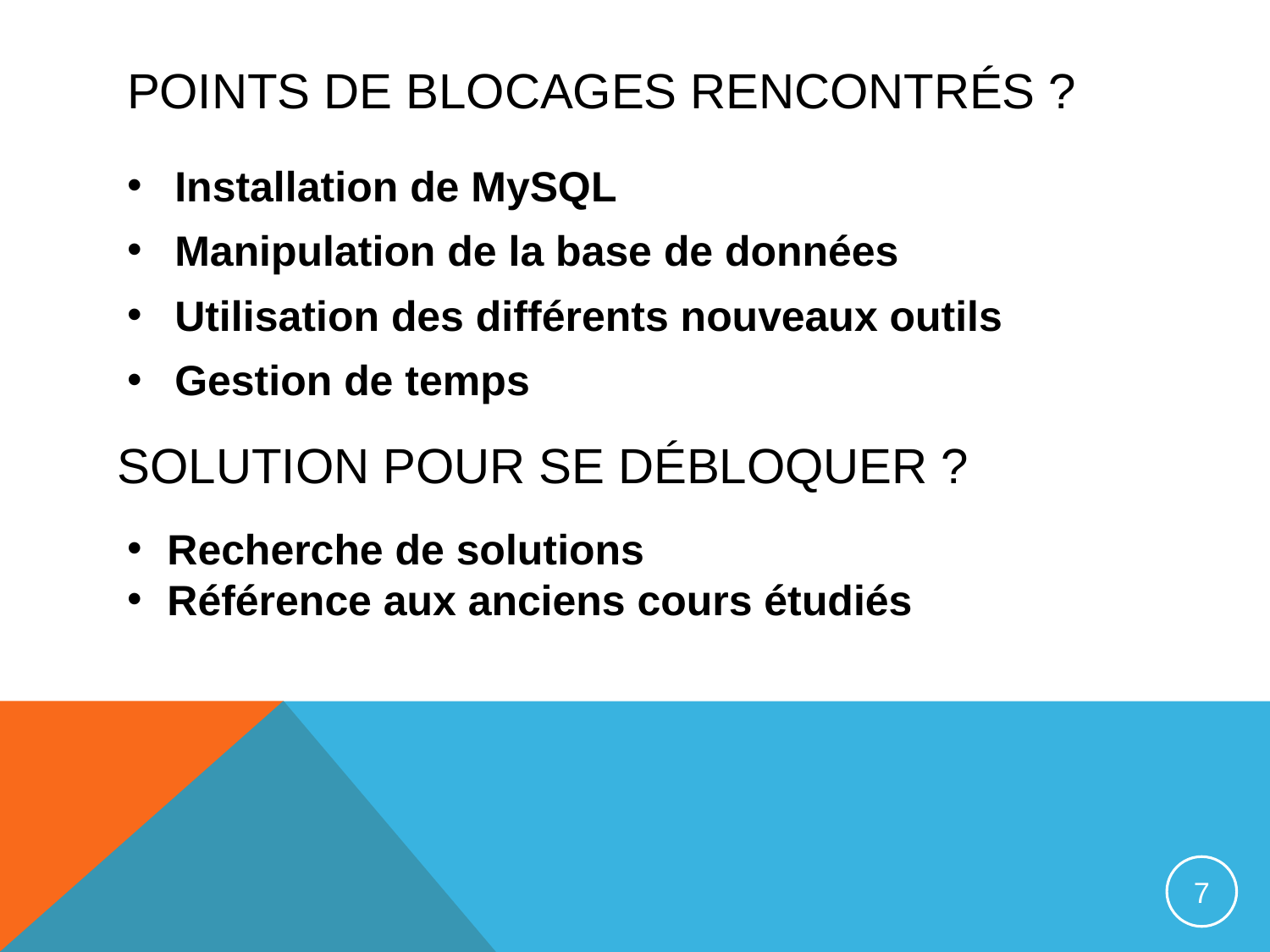

# Points de blocages rencontrés ?
Installation de MySQL
Manipulation de la base de données
Utilisation des différents nouveaux outils
Gestion de temps
Solution pour se débloquer ?
Recherche de solutions
Référence aux anciens cours étudiés
7